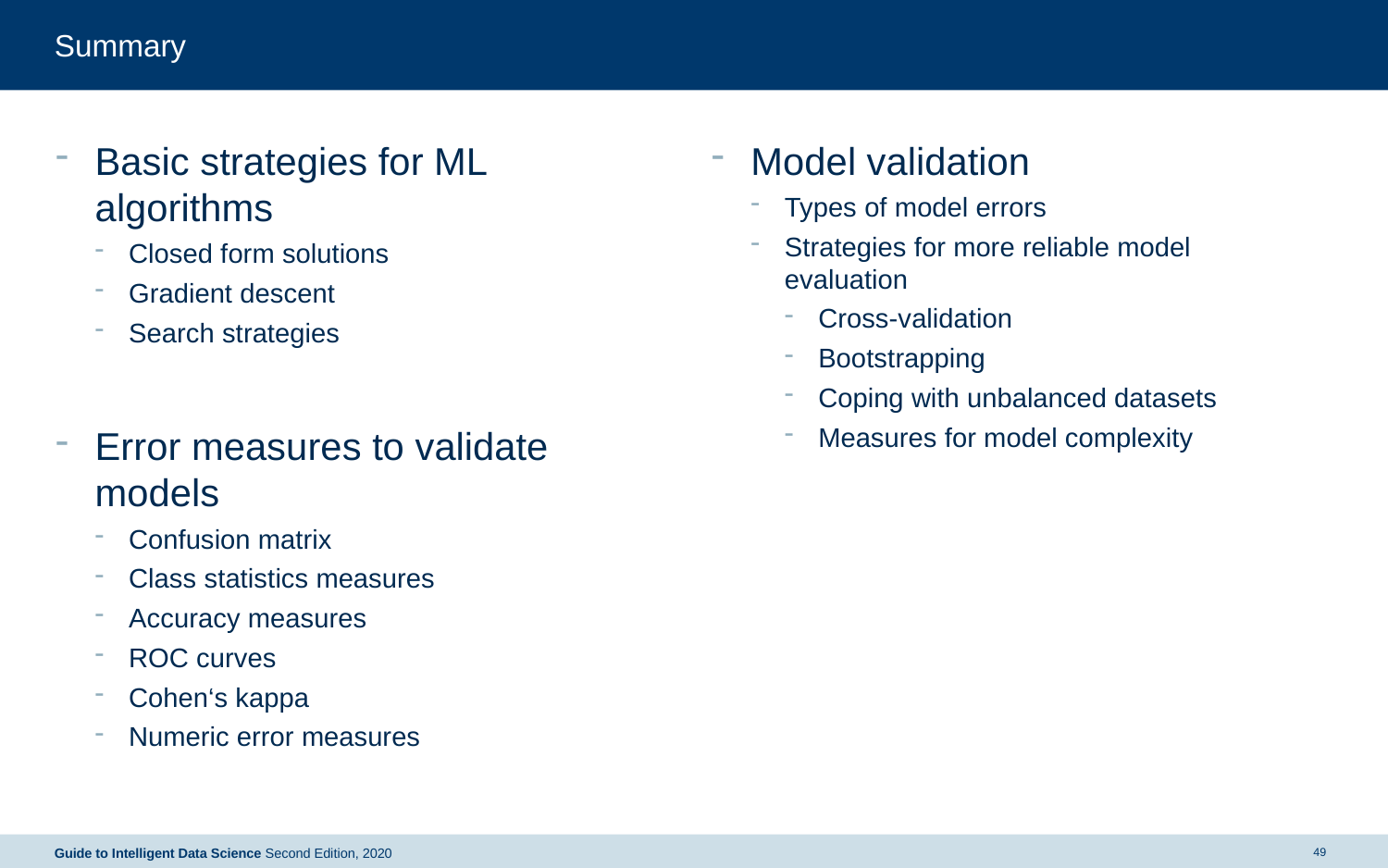

# Summary
Basic strategies for ML algorithms
Closed form solutions
Gradient descent
Search strategies

Error measures to validate models
Confusion matrix
Class statistics measures
Accuracy measures
ROC curves
Cohen‘s kappa
Numeric error measures

Model validation
Types of model errors
Strategies for more reliable model evaluation
Cross-validation
Bootstrapping
Coping with unbalanced datasets
Measures for model complexity

49